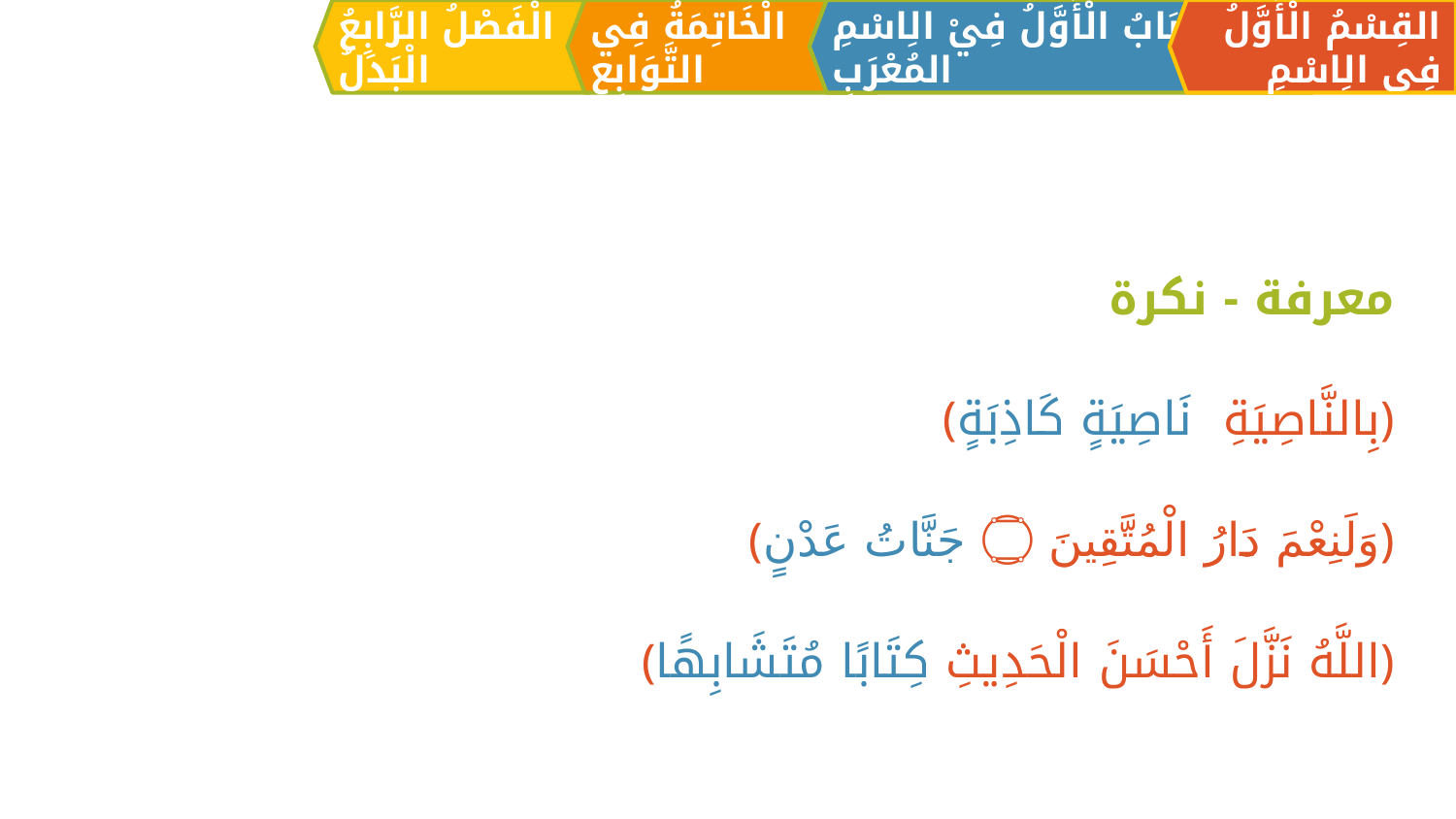

الْفَصْلُ الرَّابِعُ الْبَدَلُ
الْخَاتِمَةُ فِي التَّوَابِعِ
القِسْمُ الْأَوَّلُ فِي الِاسْمِ
اَلبَابُ الْأَوَّلُ فِيْ الِاسْمِ المُعْرَبِ
معرفة - نكرة
﴿بِالنَّاصِيَةِ  نَاصِيَةٍ كَاذِبَةٍ﴾
﴿وَلَنِعْمَ دَارُ الْمُتَّقِينَ ۝ جَنَّاتُ عَدْنٍ﴾
﴿اللَّهُ نَزَّلَ أَحْسَنَ الْحَدِيثِ كِتَابًا مُتَشَابِهًا﴾